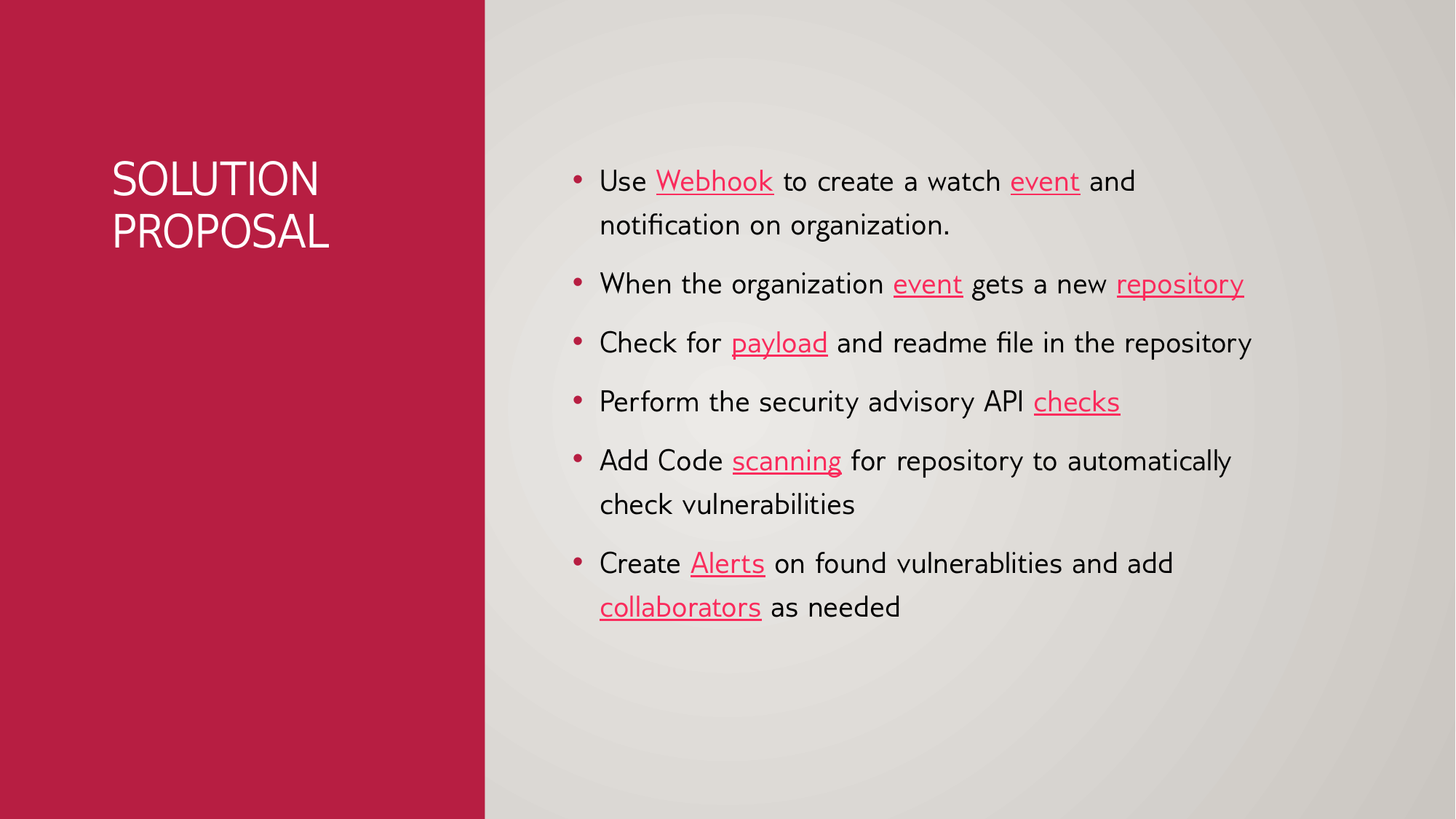

# Solution Proposal
Use Webhook to create a watch event and notification on organization.
When the organization event gets a new repository
Check for payload and readme file in the repository
Perform the security advisory API checks
Add Code scanning for repository to automatically check vulnerabilities
Create Alerts on found vulnerablities and add collaborators as needed